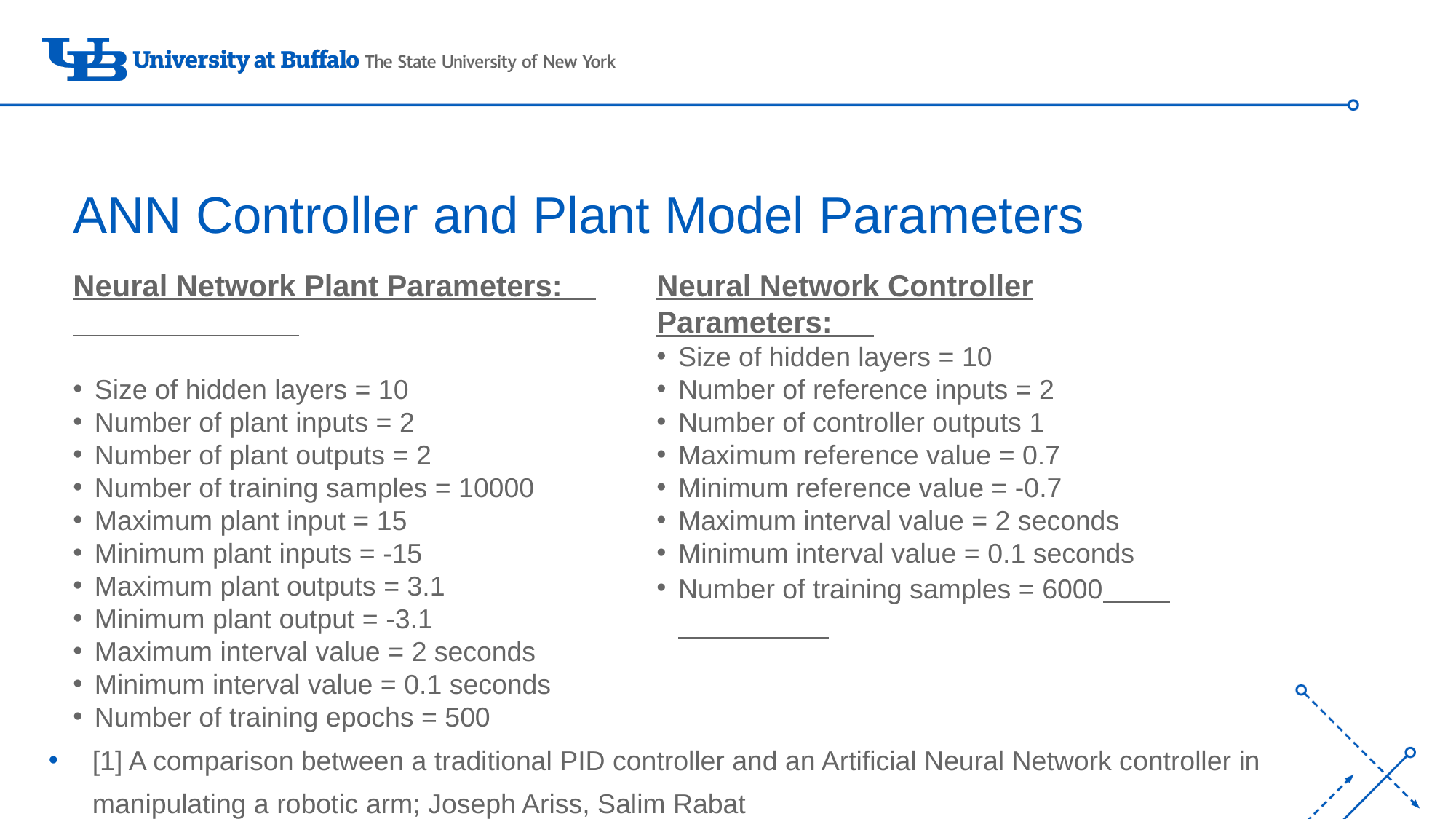

# ANN Controller and Plant Model Parameters
Neural Network Plant Parameters:

Size of hidden layers = 10
Number of plant inputs = 2
Number of plant outputs = 2
Number of training samples = 10000
Maximum plant input = 15
Minimum plant inputs = -15
Maximum plant outputs = 3.1
Minimum plant output = -3.1
Maximum interval value = 2 seconds
Minimum interval value = 0.1 seconds
Number of training epochs = 500
Neural Network Controller Parameters:
Size of hidden layers = 10
Number of reference inputs = 2
Number of controller outputs 1
Maximum reference value = 0.7
Minimum reference value = -0.7
Maximum interval value = 2 seconds
Minimum interval value = 0.1 seconds
Number of training samples = 6000
[1] A comparison between a traditional PID controller and an Artificial Neural Network controller in manipulating a robotic arm; Joseph Ariss, Salim Rabat
10